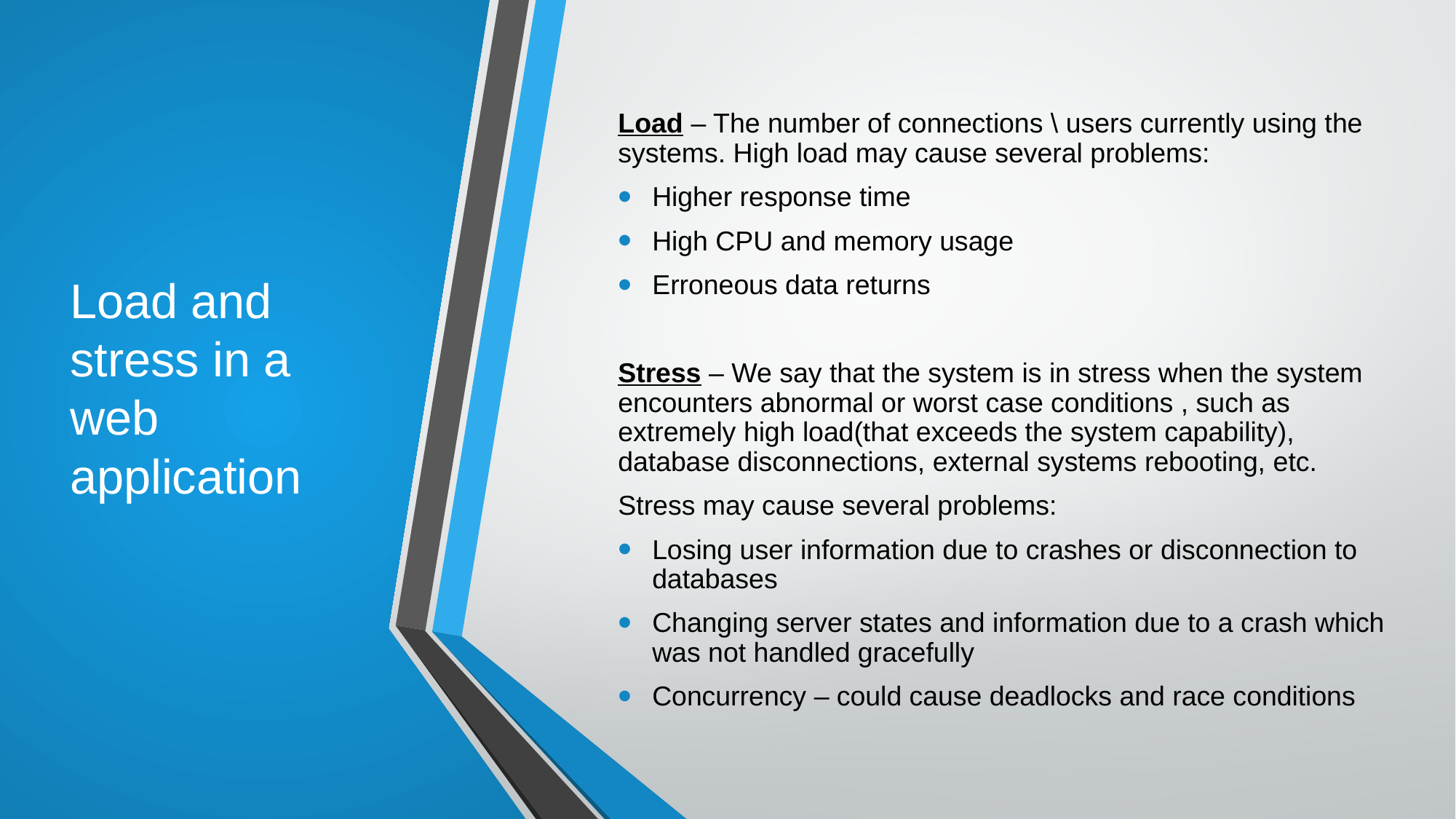

# Load and stress in a web application
Load – The number of connections \ users currently using the systems. High load may cause several problems:
Higher response time
High CPU and memory usage
Erroneous data returns

Stress – We say that the system is in stress when the system encounters abnormal or worst case conditions , such as extremely high load(that exceeds the system capability), database disconnections, external systems rebooting, etc.
Stress may cause several problems:
Losing user information due to crashes or disconnection to databases
Changing server states and information due to a crash which was not handled gracefully
Concurrency – could cause deadlocks and race conditions